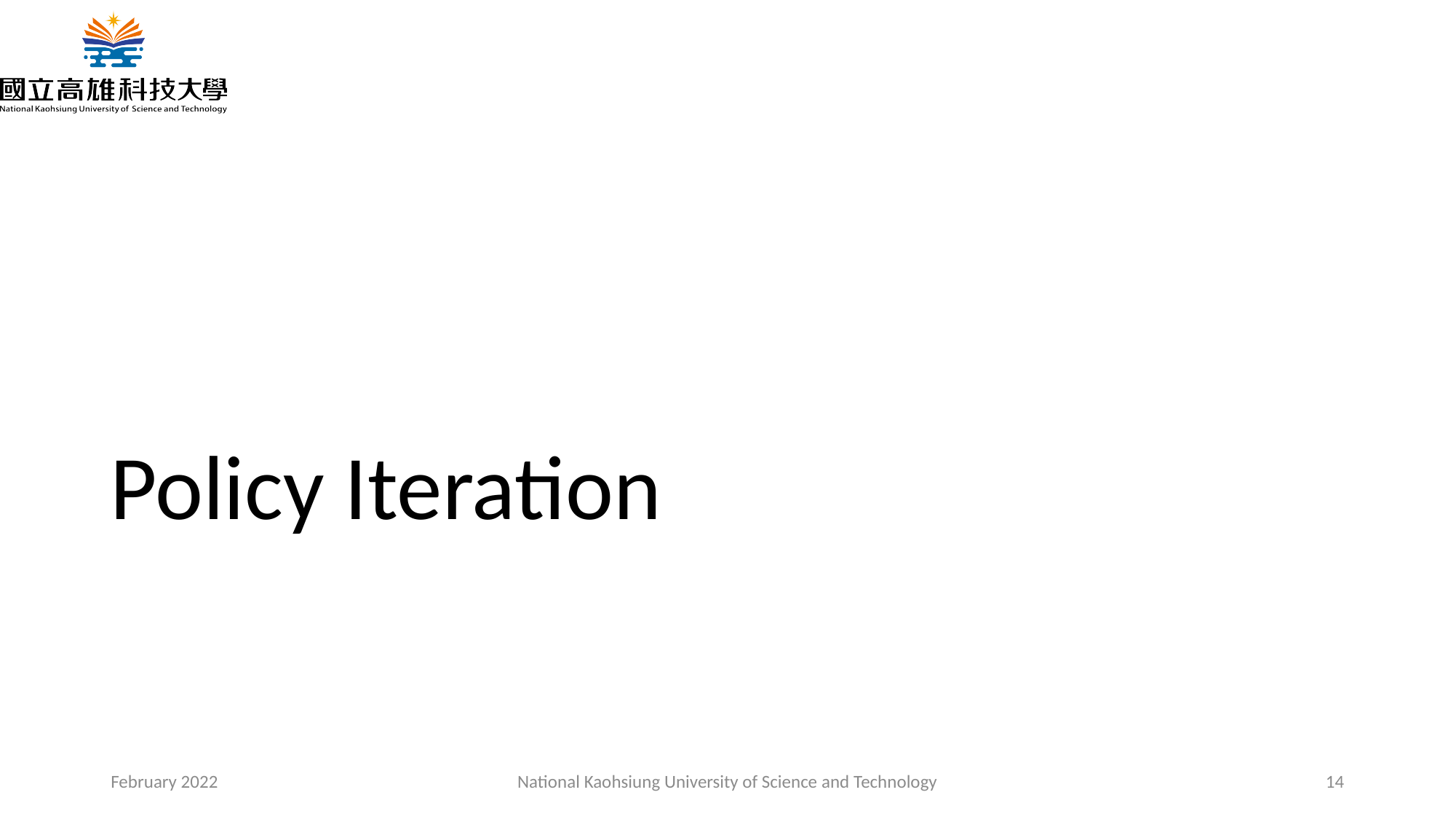

# Policy Iteration

February 2022
National Kaohsiung University of Science and Technology
14